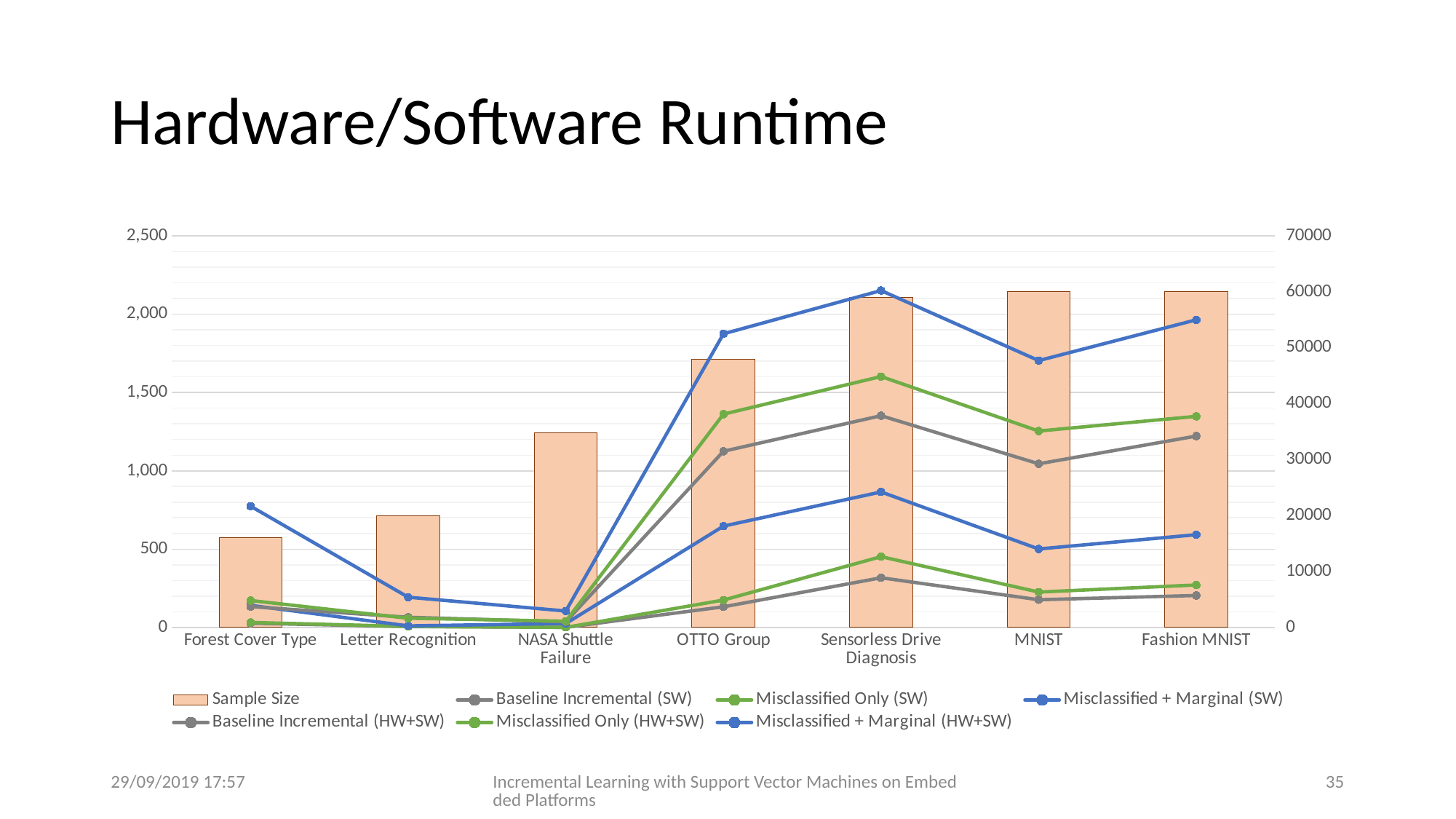

# Hardware/Software Runtime

### Chart

| Category | Sample Size | Baseline Incremental (SW) | Misclassified Only (SW) | Misclassified + Marginal (SW) | Baseline Incremental (HW+SW) | Misclassified Only (HW+SW) | Misclassified + Marginal (HW+SW) |
|---|---|---|---|---|---|---|---|
| Forest Cover Type | 16000.0 | 27.0 | 32.0 | 141.0 | 133.0 | 172.0 | 774.0 |
| Letter Recognition | 20000.0 | 5.5 | 6.5 | 10.0 | 65.0 | 59.0 | 193.0 |
| NASA Shuttle Failure | 34800.0 | 0.75 | 0.5 | 25.0 | 36.0 | 40.0 | 105.0 |
| OTTO Group | 48000.0 | 132.0 | 175.0 | 647.0 | 1125.0 | 1362.0 | 1875.0 |
| Sensorless Drive Diagnosis | 59000.0 | 317.0 | 452.0 | 865.0 | 1352.0 | 1602.0 | 2151.0 |
| MNIST | 60000.0 | 177.0 | 226.0 | 501.0 | 1045.0 | 1254.0 | 1704.0 |
| Fashion MNIST | 60000.0 | 204.0 | 271.0 | 592.0 | 1222.0 | 1348.0 | 1964.0 |
29/09/2019 17:57
Incremental Learning with Support Vector Machines on Embedded Platforms
35